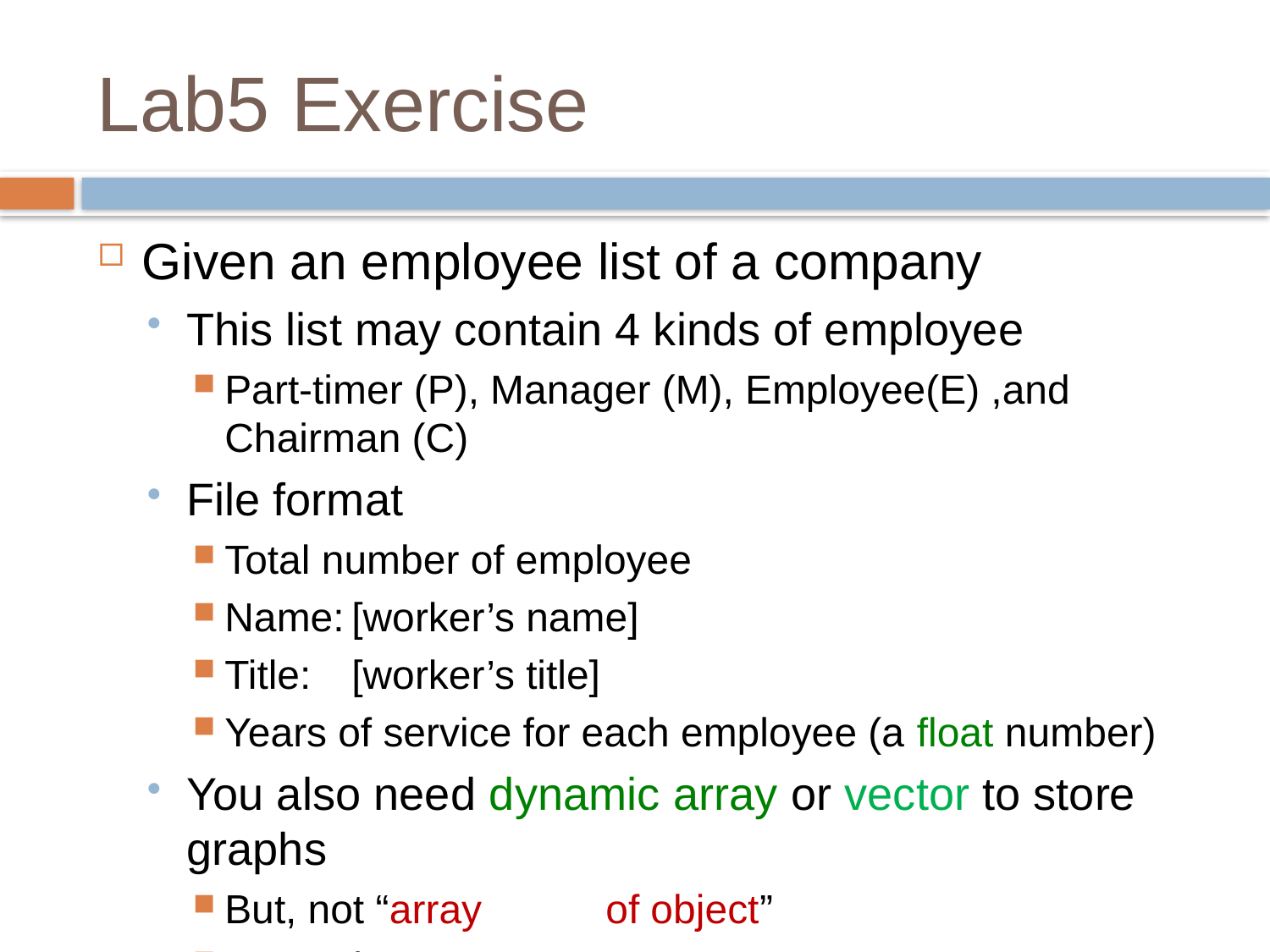

# Lab5 Exercise
Given an employee list of a company
This list may contain 4 kinds of employee
Part-timer (P), Manager (M), Employee(E) ,and Chairman (C)
File format
Total number of employee
Name:	[worker’s name]
Title:	[worker’s title]
Years of service for each employee (a float number)
You also need dynamic array or vector to store graphs
But, not “array	of object”
Dynamic array:  (base_employee must have default constructor)
	base_employee* object=new base_employee[n]